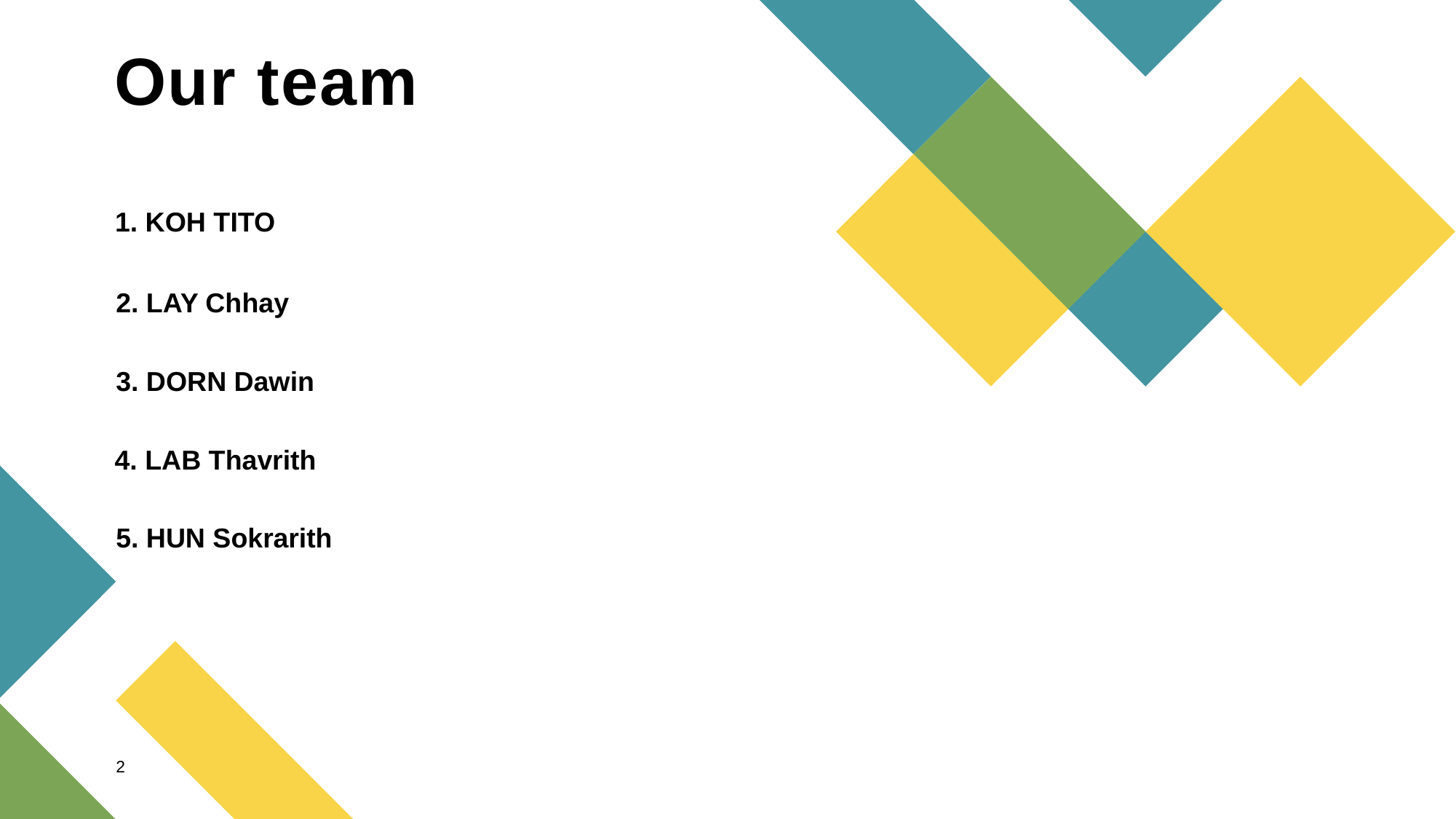

# Our team

1. KOH TITO
2. LAY Chhay
3. DORN Dawin
4. LAB Thavrith
5. HUN Sokrarith

2